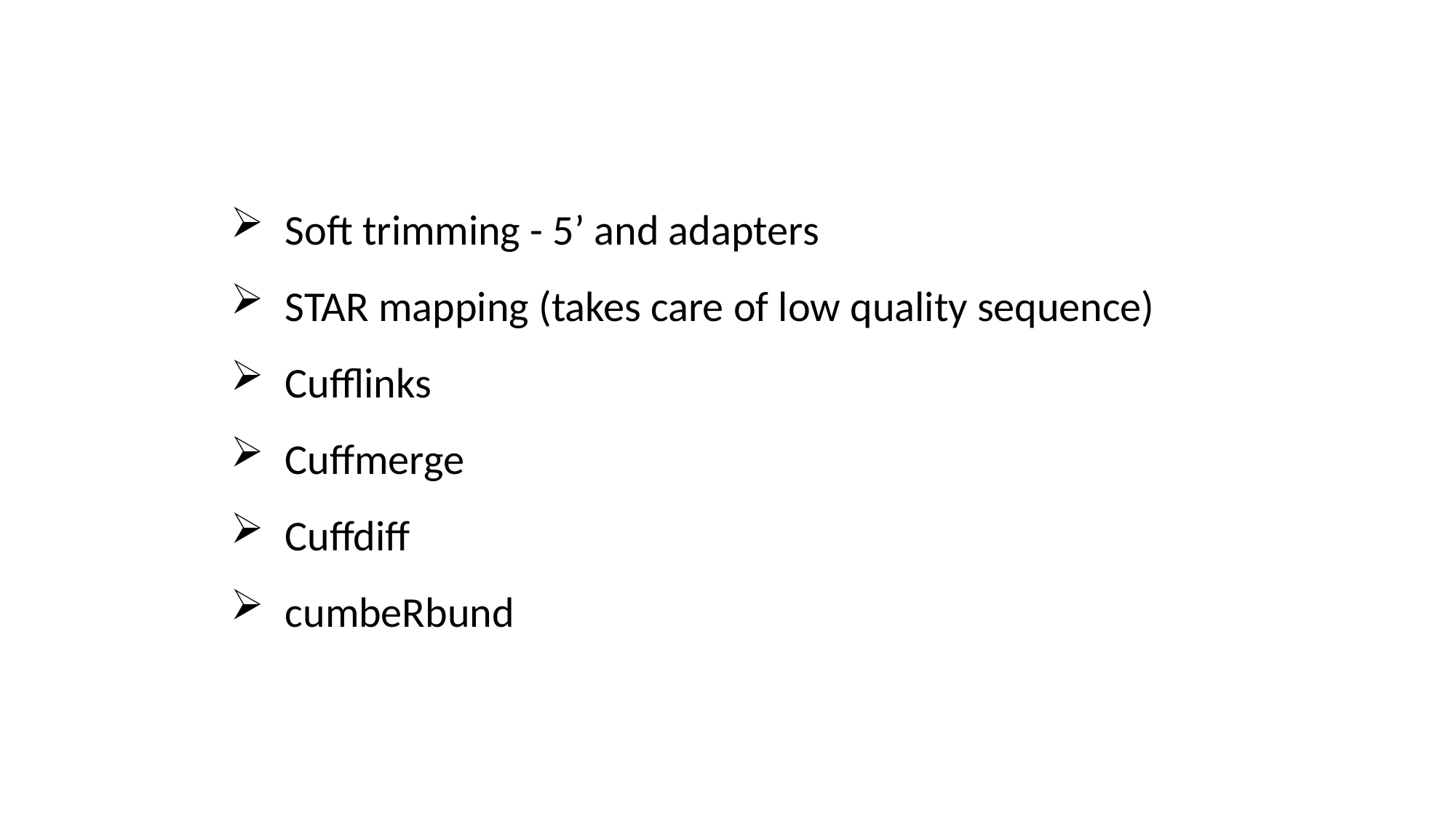

Soft trimming - 5’ and adapters
STAR mapping (takes care of low quality sequence)
Cufflinks
Cuffmerge
Cuffdiff
cumbeRbund